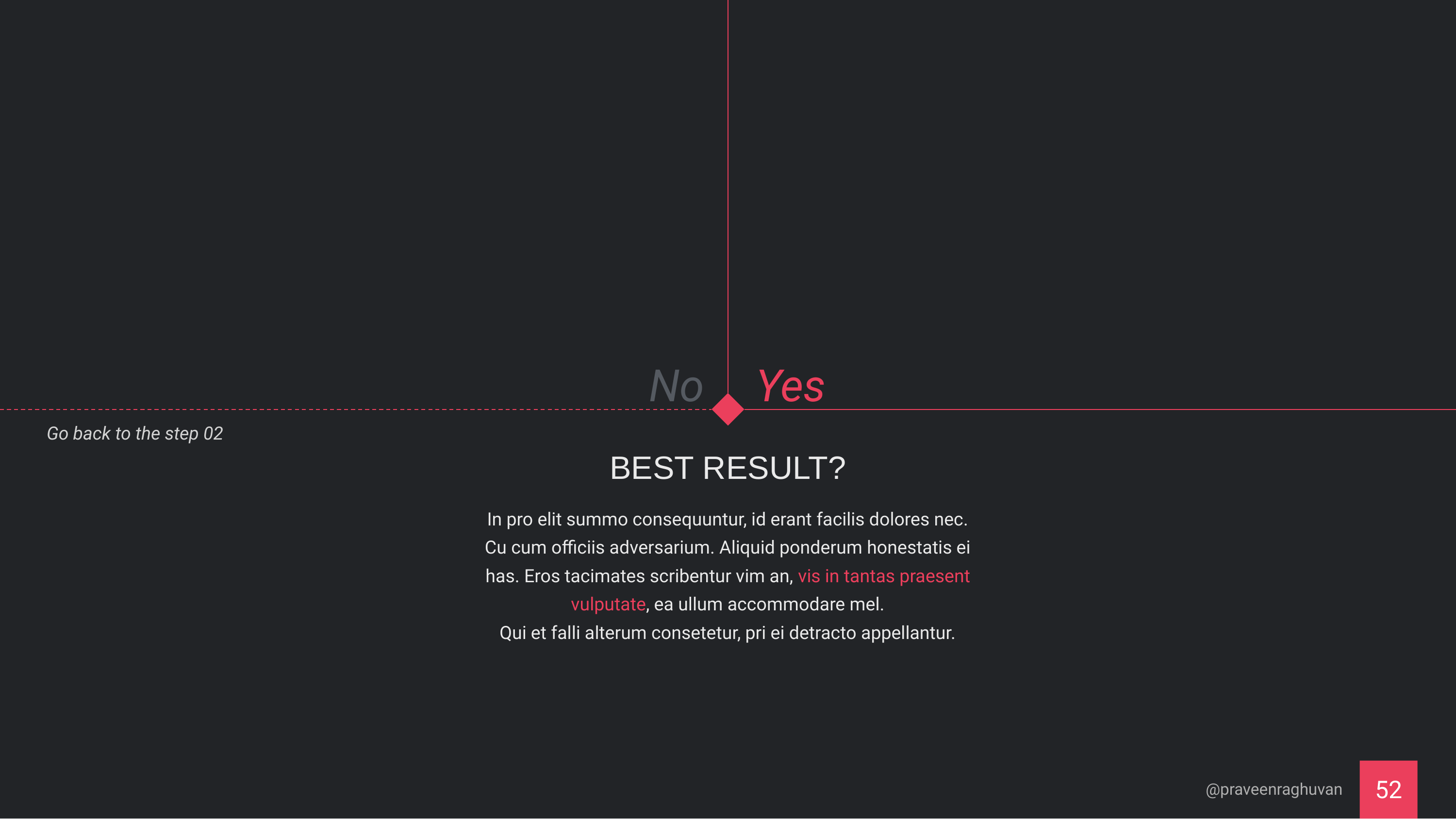

Yes
No
Go back to the step 02
BEST RESULT?
In pro elit summo consequuntur, id erant facilis dolores nec.
Cu cum officiis adversarium. Aliquid ponderum honestatis ei has. Eros tacimates scribentur vim an, vis in tantas praesent vulputate, ea ullum accommodare mel.
Qui et falli alterum consetetur, pri ei detracto appellantur.
@praveenraghuvan
52